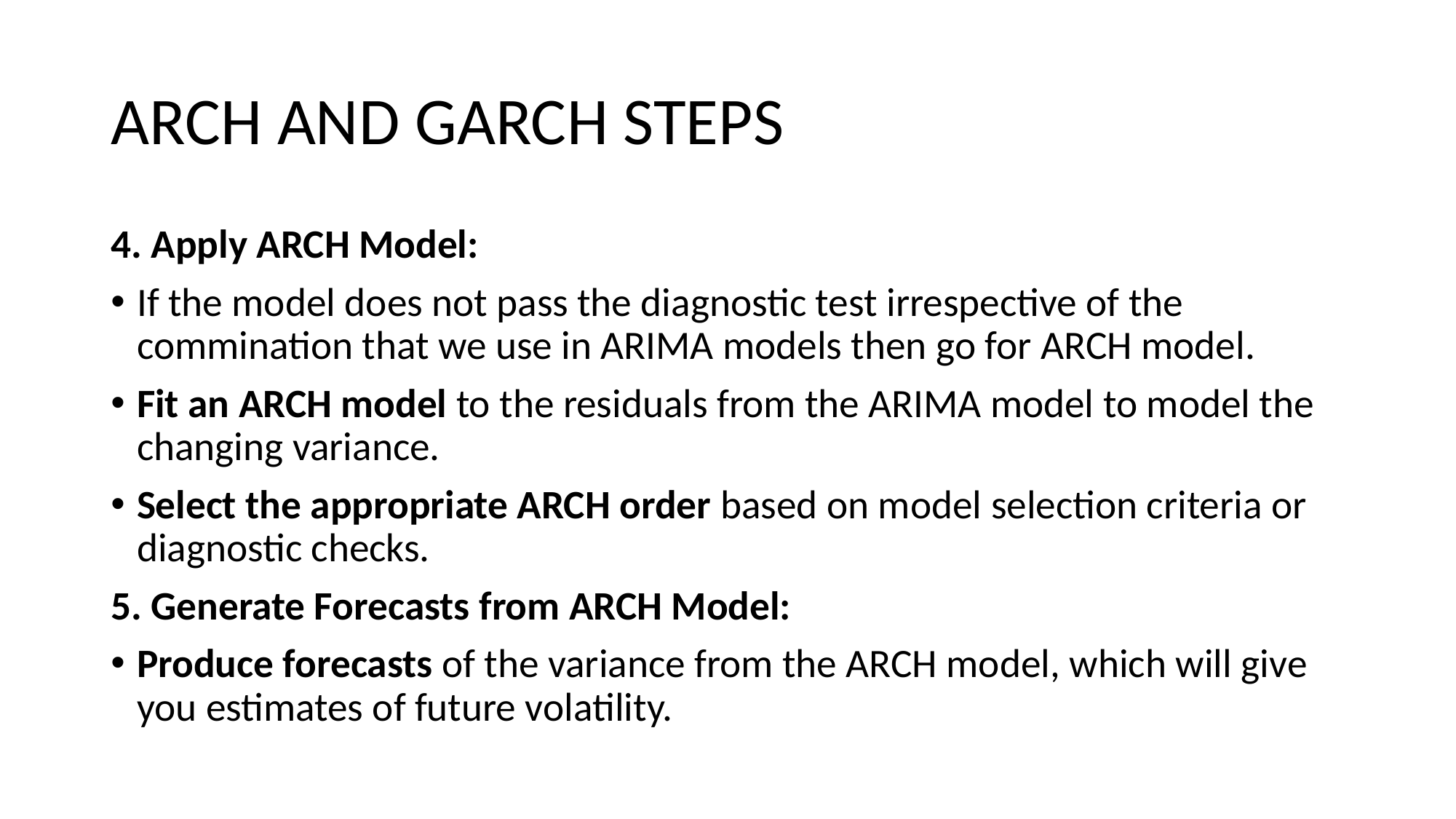

# ARCH AND GARCH STEPS
4. Apply ARCH Model:
If the model does not pass the diagnostic test irrespective of the commination that we use in ARIMA models then go for ARCH model.
Fit an ARCH model to the residuals from the ARIMA model to model the changing variance.
Select the appropriate ARCH order based on model selection criteria or diagnostic checks.
5. Generate Forecasts from ARCH Model:
Produce forecasts of the variance from the ARCH model, which will give you estimates of future volatility.